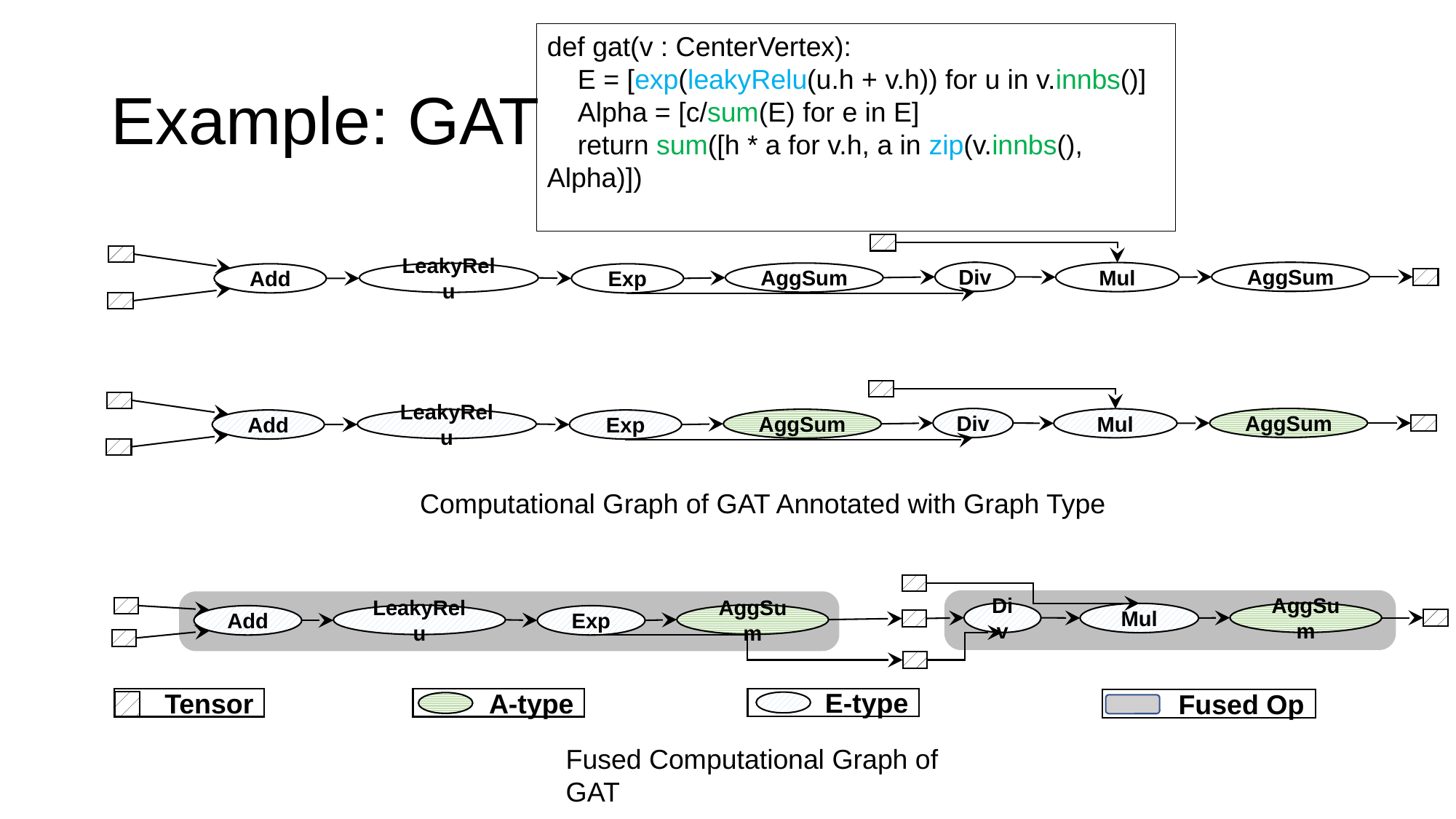

def gat(v : CenterVertex):
    E = [exp(leakyRelu(u.h + v.h)) for u in v.innbs()]
    Alpha = [c/sum(E) for e in E]
    return sum([h * a for v.h, a in zip(v.innbs(), Alpha)])

# Example: GAT

Div
AggSum
Mul
AggSum
LeakyRelu
Add
Exp

Div
AggSum
Mul
AggSum
LeakyRelu
Add
Exp

Computational Graph of GAT Annotated with Graph Type

Div
AggSum
Mul
AggSum
LeakyRelu
Add
Exp

 Fused Op

 E-type

Tensor
 A-type

Fused Computational Graph of GAT